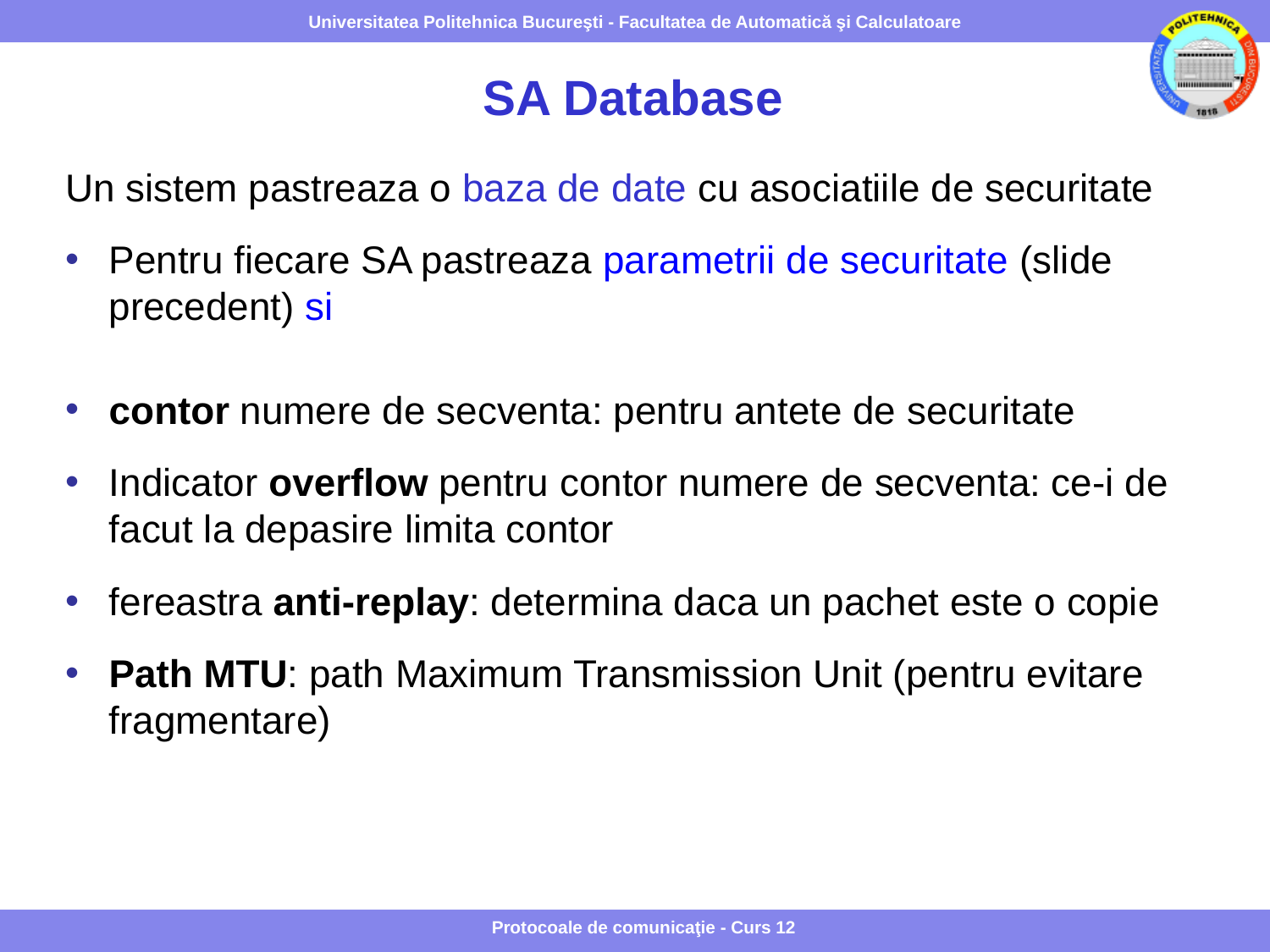

# SA Database
Un sistem pastreaza o baza de date cu asociatiile de securitate
Pentru fiecare SA pastreaza parametrii de securitate (slide precedent) si
contor numere de secventa: pentru antete de securitate
Indicator overflow pentru contor numere de secventa: ce-i de facut la depasire limita contor
fereastra anti-replay: determina daca un pachet este o copie
Path MTU: path Maximum Transmission Unit (pentru evitare fragmentare)
Protocoale de comunicaţie - Curs 12